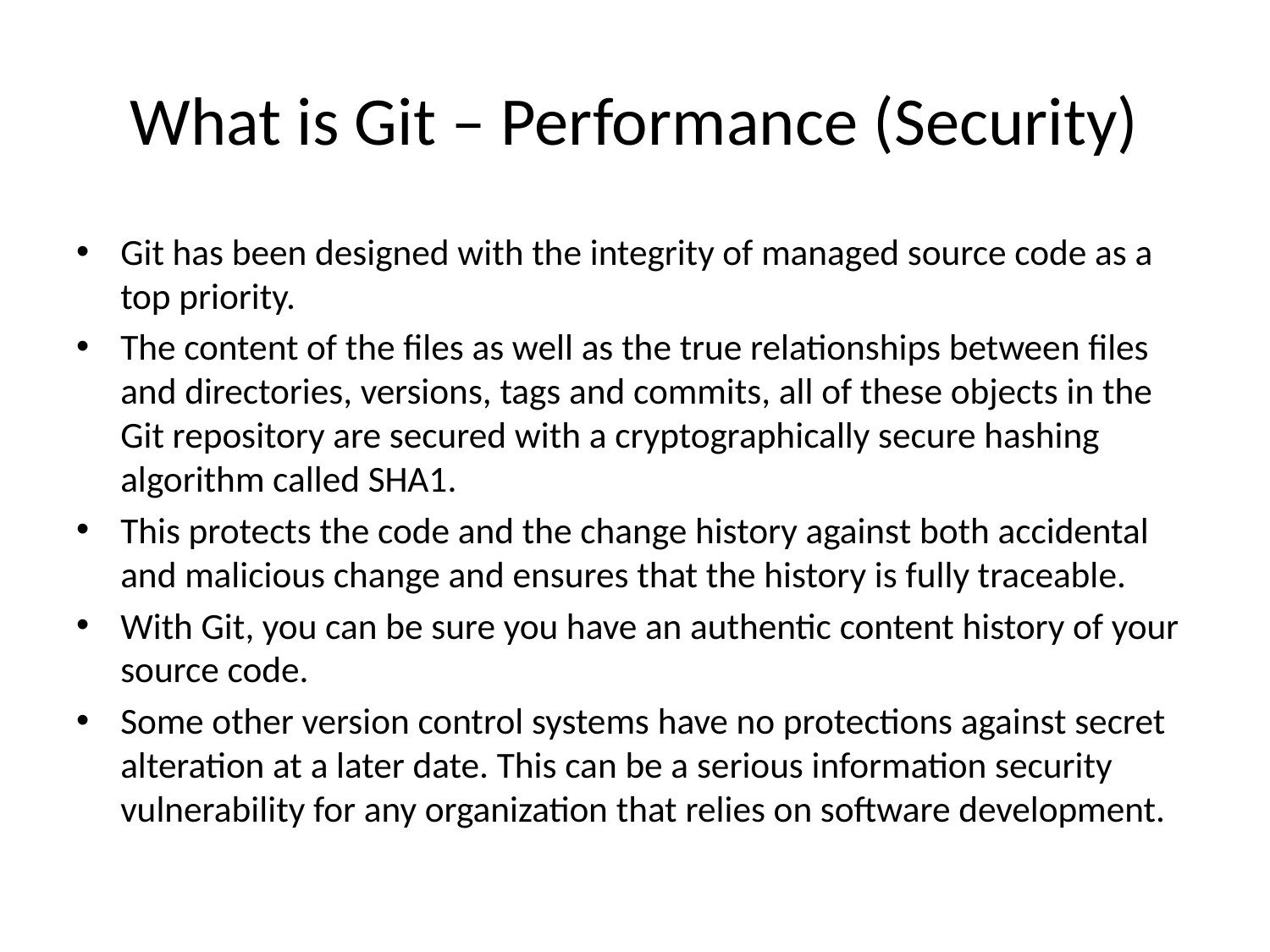

# What is Git – Performance (Security)
Git has been designed with the integrity of managed source code as a top priority.
The content of the files as well as the true relationships between files and directories, versions, tags and commits, all of these objects in the Git repository are secured with a cryptographically secure hashing algorithm called SHA1.
This protects the code and the change history against both accidental and malicious change and ensures that the history is fully traceable.
With Git, you can be sure you have an authentic content history of your source code.
Some other version control systems have no protections against secret alteration at a later date. This can be a serious information security vulnerability for any organization that relies on software development.